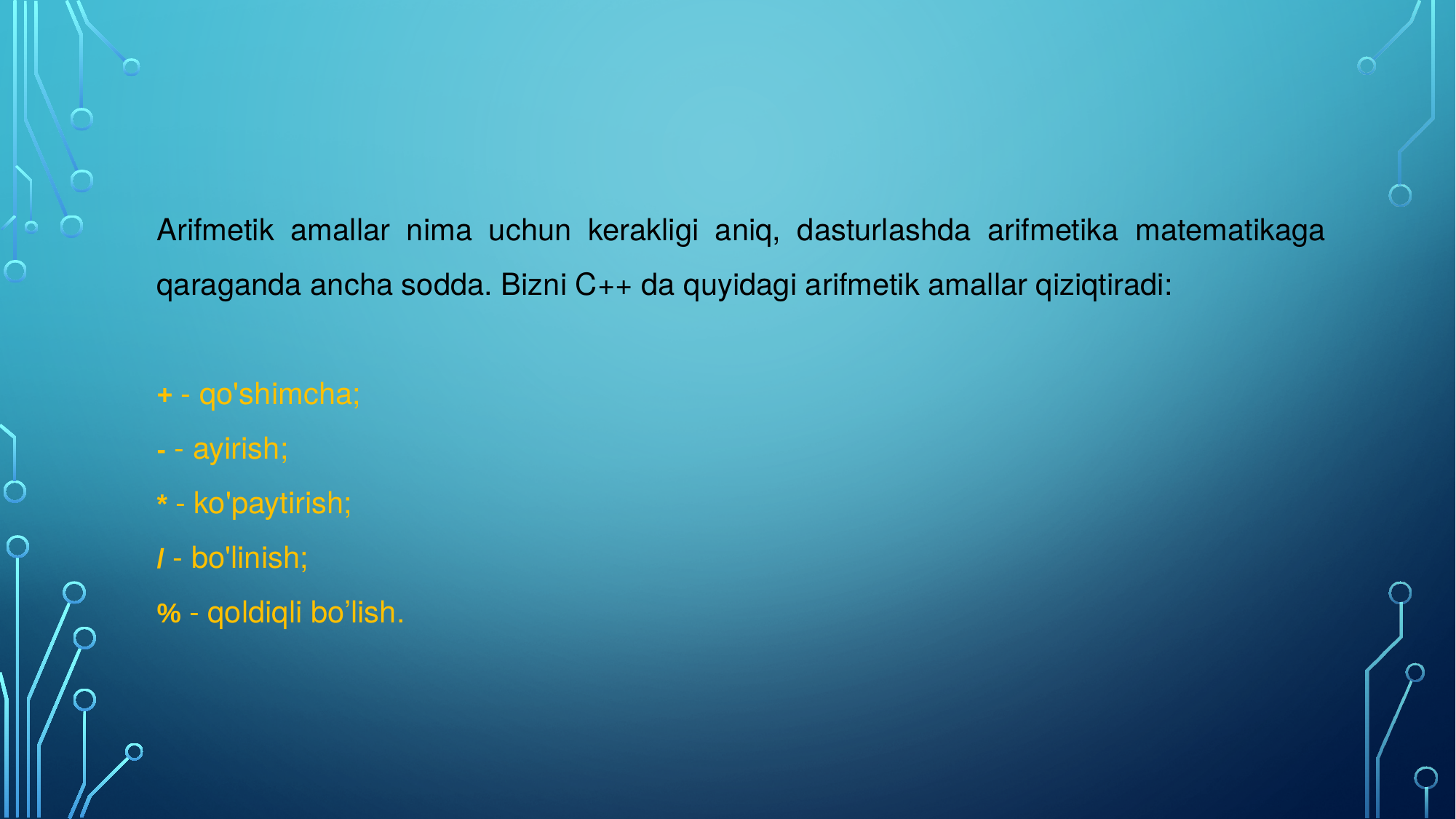

Arifmetik amallar nima uchun kerakligi aniq, dasturlashda arifmetika matematikaga qaraganda ancha sodda. Bizni C++ da quyidagi arifmetik amallar qiziqtiradi:

+ - qo'shimcha;
- - ayirish;
* - ko'paytirish;
/ - bo'linish;
% - qoldiqli bo’lish.